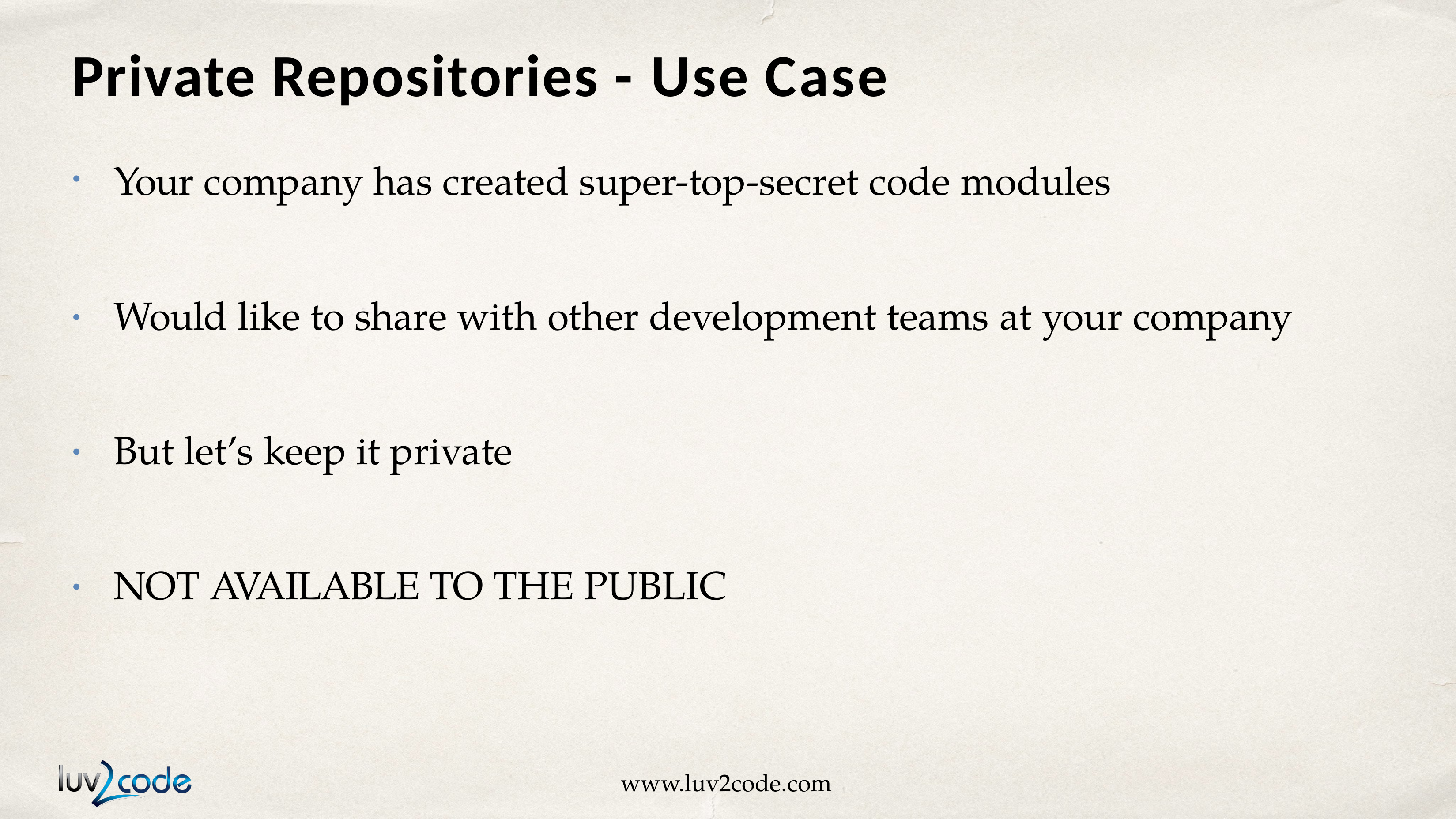

# Private Repositories - Use Case
Your company has created super-top-secret code modules
Would like to share with other development teams at your company
•
But let’s keep it private
•
NOT AVAILABLE TO THE PUBLIC
•
www.luv2code.com